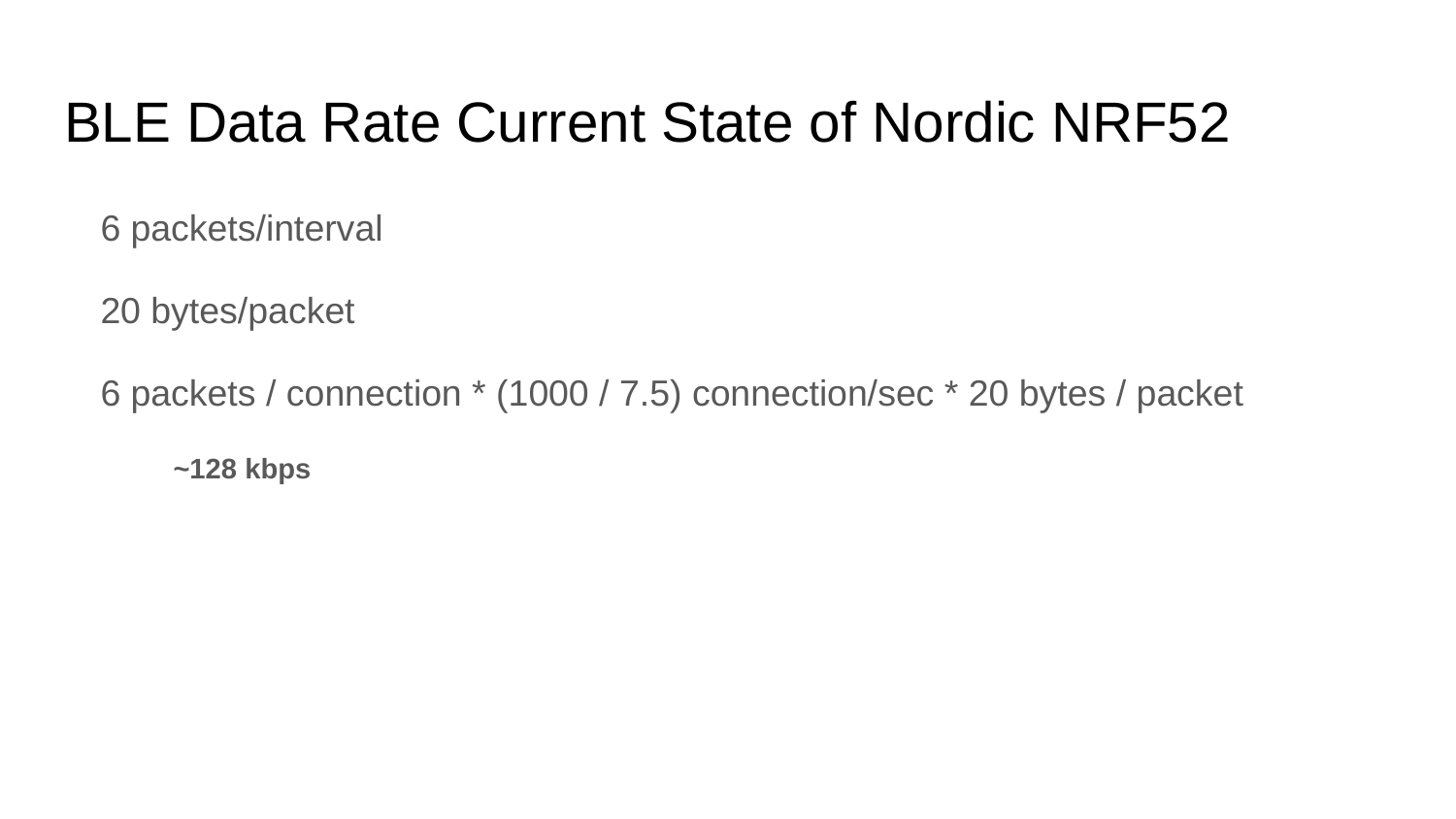

# BLE Data Rate Current State of Nordic NRF52
6 packets/interval
20 bytes/packet
6 packets / connection * (1000 / 7.5) connection/sec * 20 bytes / packet
~128 kbps